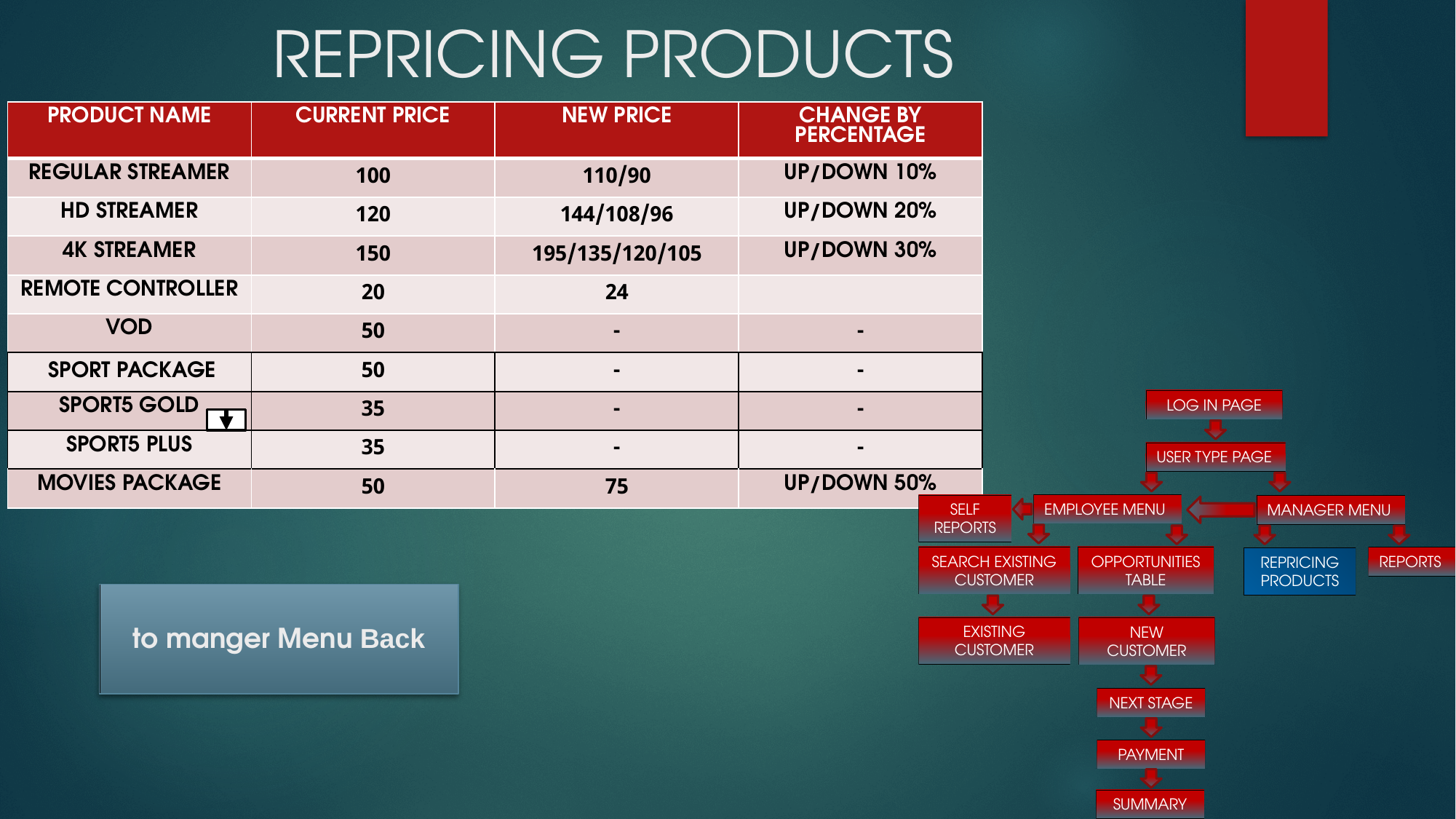

# REPRICING PRODUCTS
| PRODUCT NAME | CURRENT PRICE | NEW PRICE | CHANGE BY PERCENTAGE |
| --- | --- | --- | --- |
| REGULAR STREAMER | 100 | 110/90 | UP/DOWN 10% |
| HD STREAMER | 120 | 144/108/96 | UP/DOWN 20% |
| 4K STREAMER | 150 | 195/135/120/105 | UP/DOWN 30% |
| REMOTE CONTROLLER | 20 | 24 |  |
| VOD | 50 | - | - |
| SPORT PACKAGE | 50 | - | - |
| SPORT5 GOLD | 35 | - | - |
| SPORT5 PLUS | 35 | - | - |
| MOVIES PACKAGE | 50 | 75 | UP/DOWN 50% |
LOG IN PAGE

USER TYPE PAGE

EMPLOYEE MENU
SELF REPORTS
MANAGER MENU

SEARCH EXISTING CUSTOMER
OPPORTUNITIES TABLE
REPORTS
REPRICING PRODUCTS
Back to manger Menu

EXISTING CUSTOMER
NEW CUSTOMER

NEXT STAGE

PAYMENT

SUMMARY